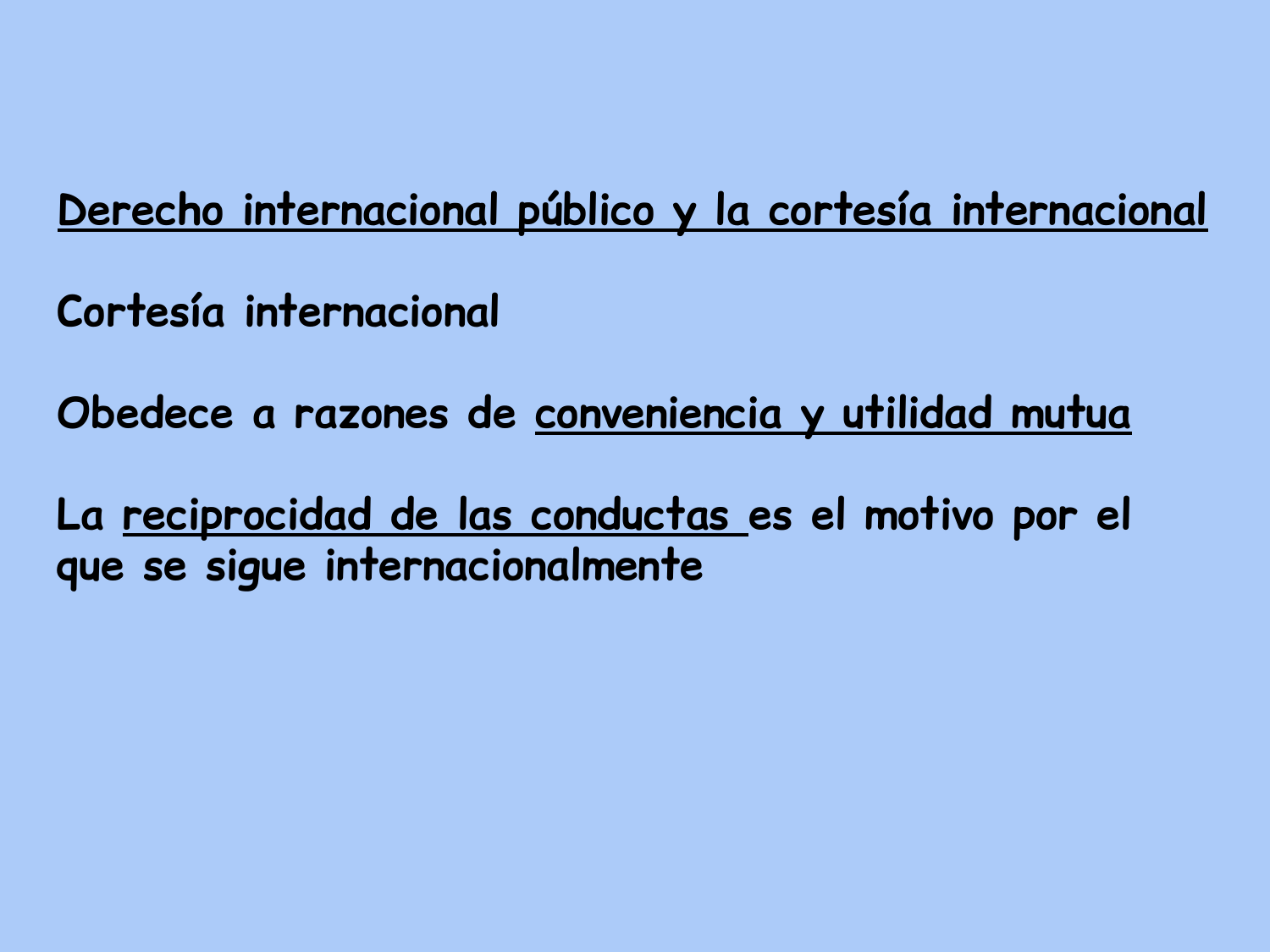

Derecho internacional público y la cortesía internacional

Cortesía internacional

Obedece a razones de conveniencia y utilidad mutua

La reciprocidad de las conductas es el motivo por el que se sigue internacionalmente